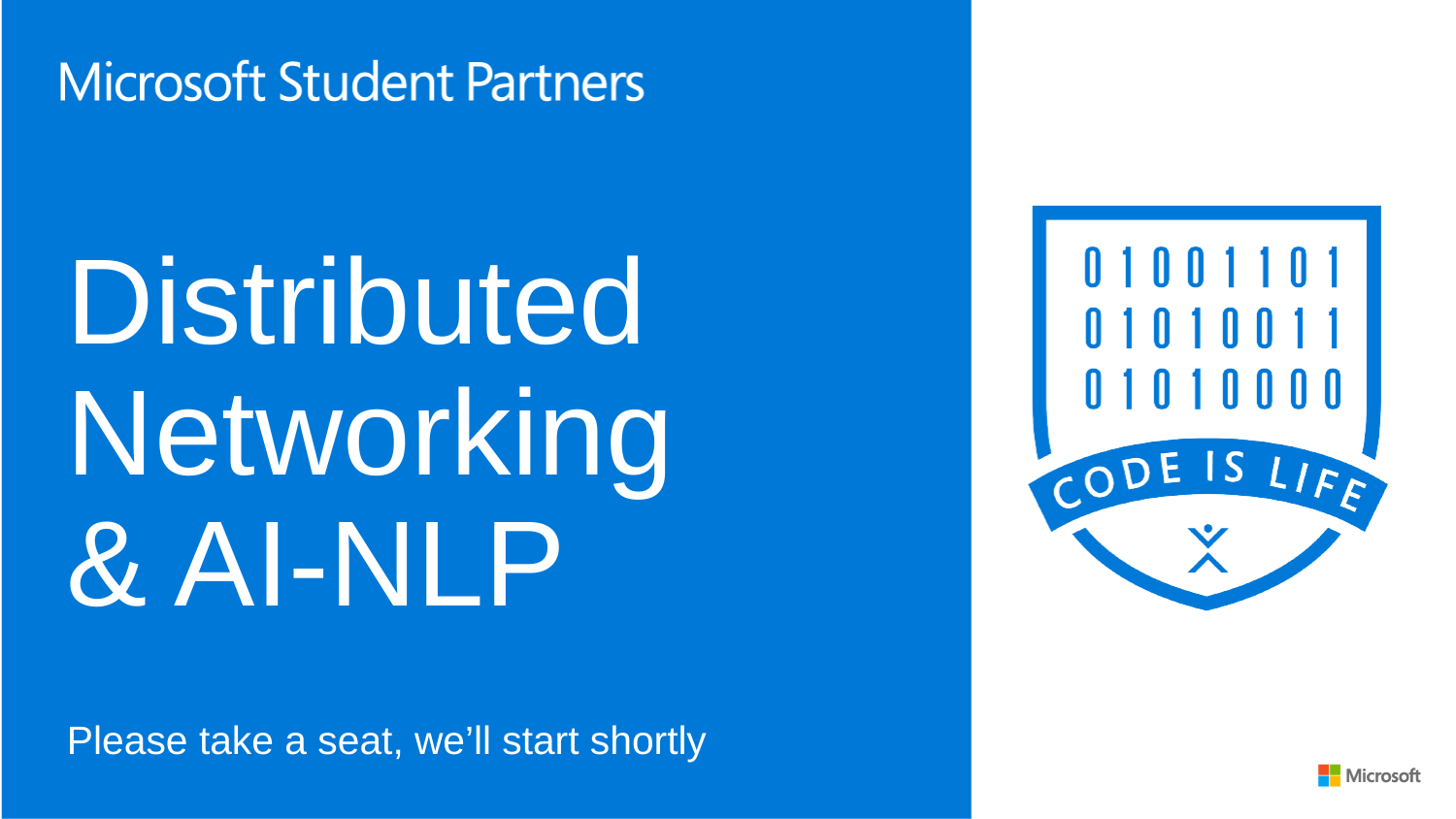

# Distributed Networking  & AI-NLP
Please take a seat, we’ll start shortly